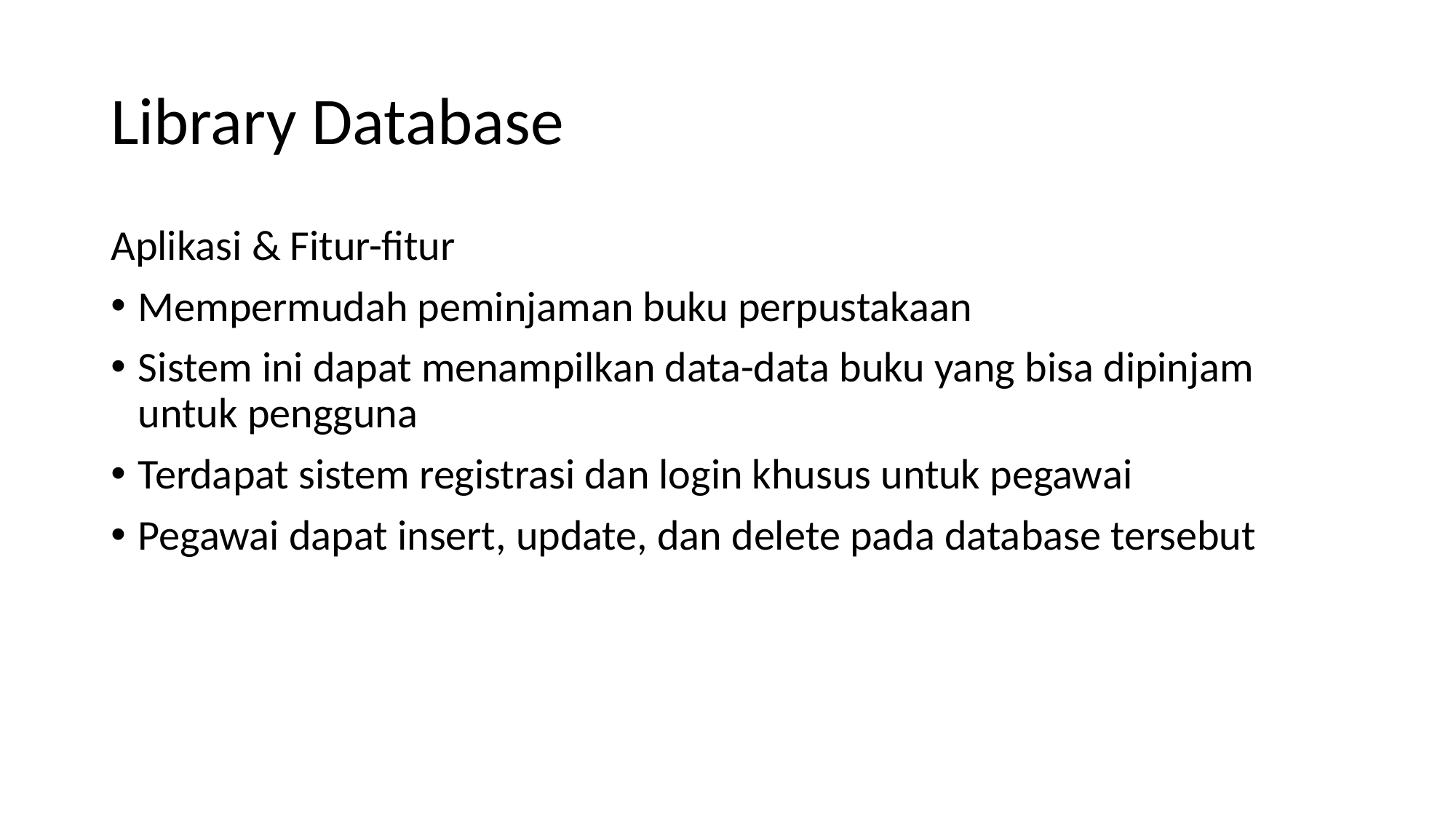

# Library Database
Aplikasi & Fitur-fitur
Mempermudah peminjaman buku perpustakaan
Sistem ini dapat menampilkan data-data buku yang bisa dipinjam untuk pengguna
Terdapat sistem registrasi dan login khusus untuk pegawai
Pegawai dapat insert, update, dan delete pada database tersebut